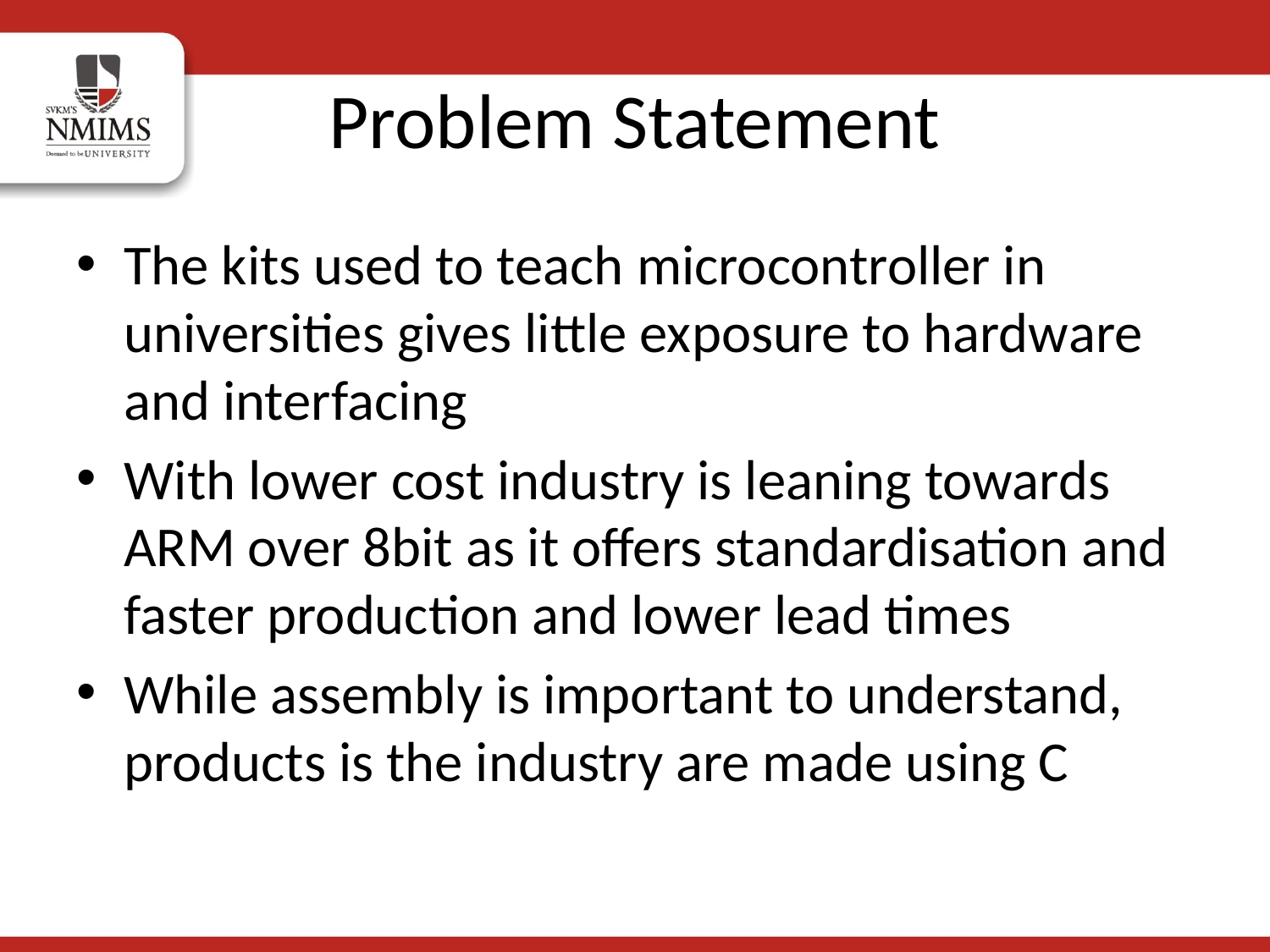

# Problem Statement
The kits used to teach microcontroller in universities gives little exposure to hardware and interfacing
With lower cost industry is leaning towards ARM over 8bit as it offers standardisation and faster production and lower lead times
While assembly is important to understand, products is the industry are made using C